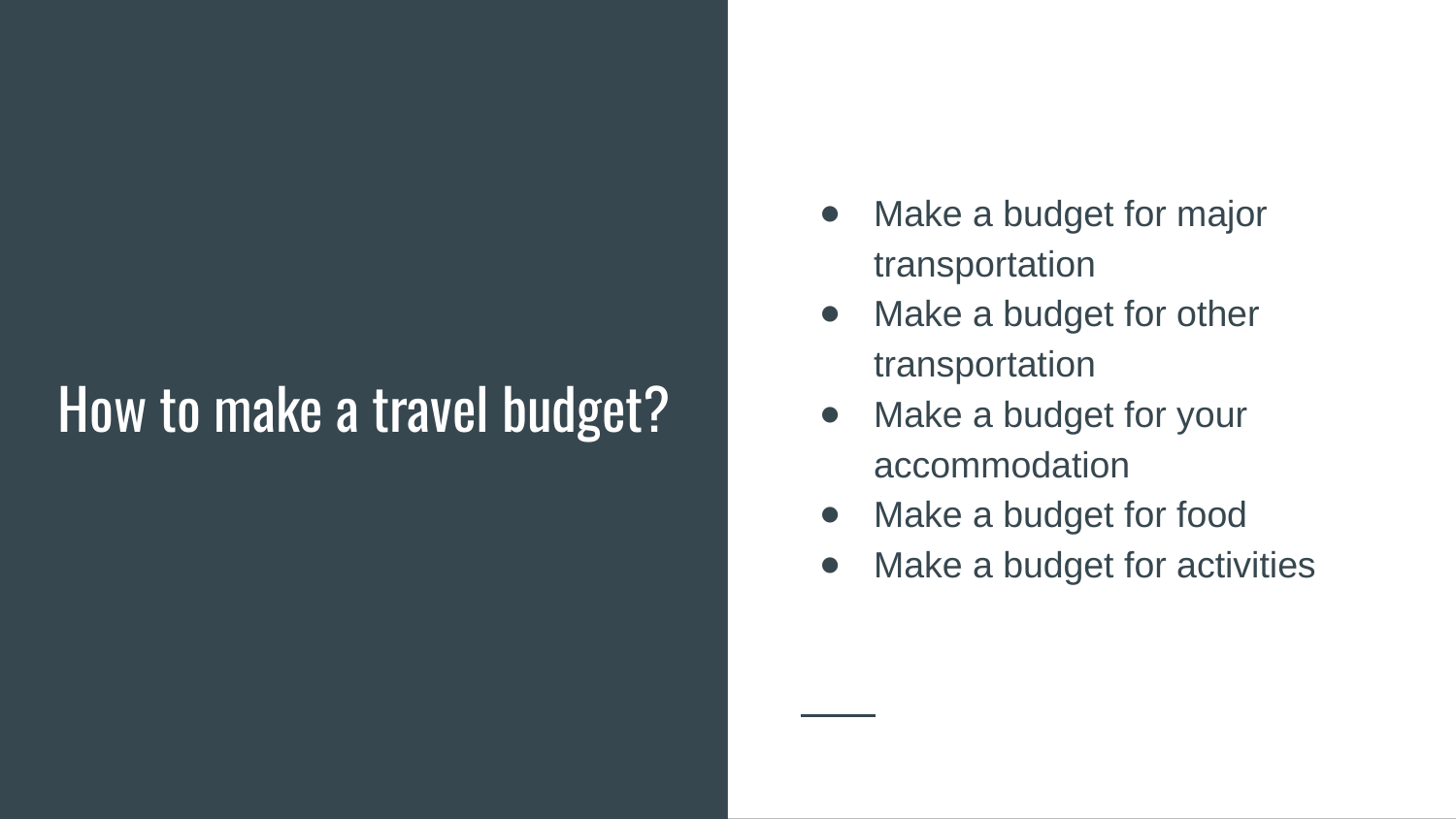

Make a budget for major transportation
Make a budget for other transportation
Make a budget for your accommodation
Make a budget for food
Make a budget for activities

# How to make a travel budget?